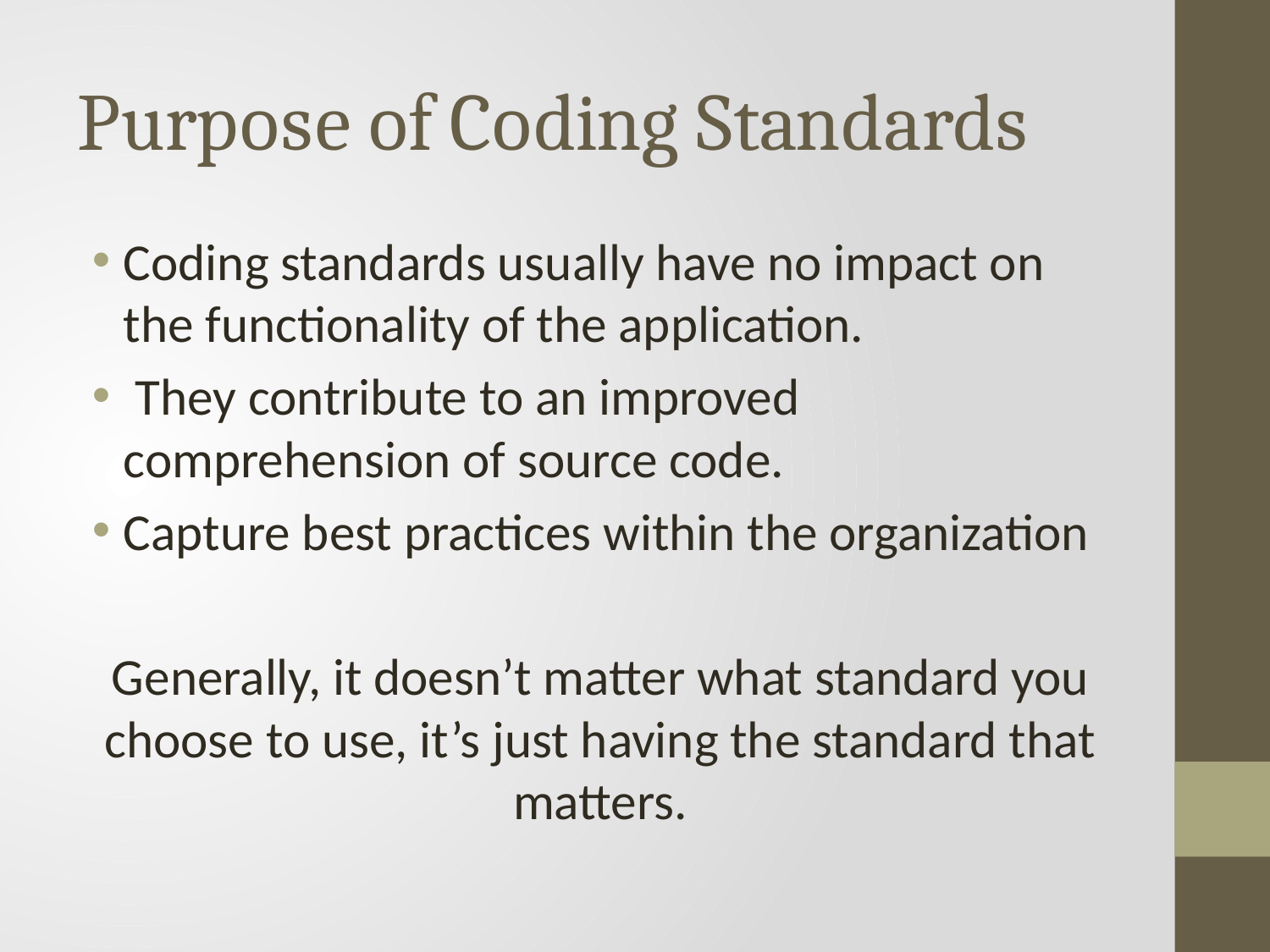

# Purpose of Coding Standards
Coding standards usually have no impact on the functionality of the application.
 They contribute to an improved comprehension of source code.
Capture best practices within the organization

Generally, it doesn’t matter what standard you choose to use, it’s just having the standard that matters.